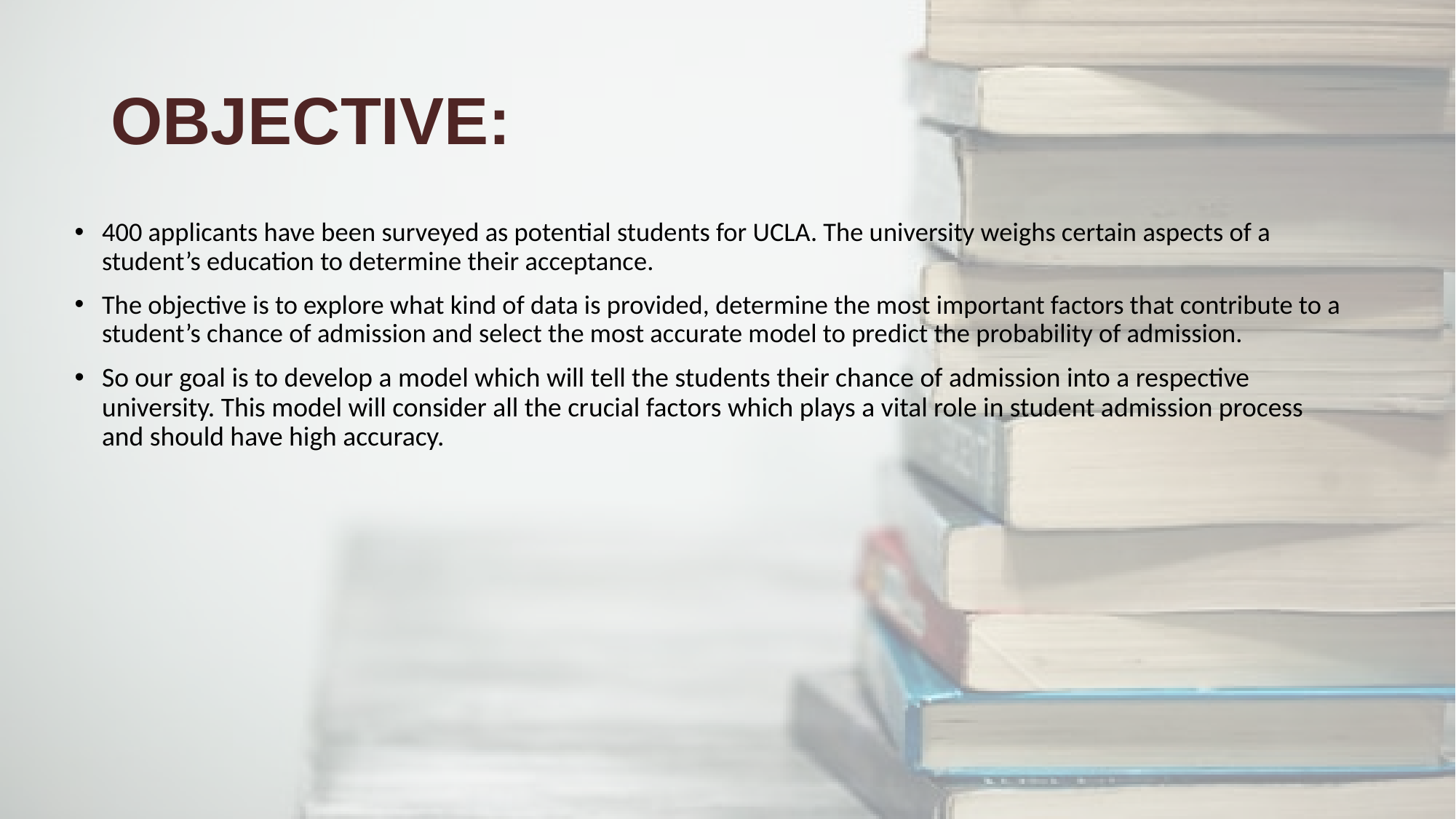

# OBJECTIVE:
400 applicants have been surveyed as potential students for UCLA. The university weighs certain aspects of a student’s education to determine their acceptance.
The objective is to explore what kind of data is provided, determine the most important factors that contribute to a student’s chance of admission and select the most accurate model to predict the probability of admission.
So our goal is to develop a model which will tell the students their chance of admission into a respective university. This model will consider all the crucial factors which plays a vital role in student admission process and should have high accuracy.